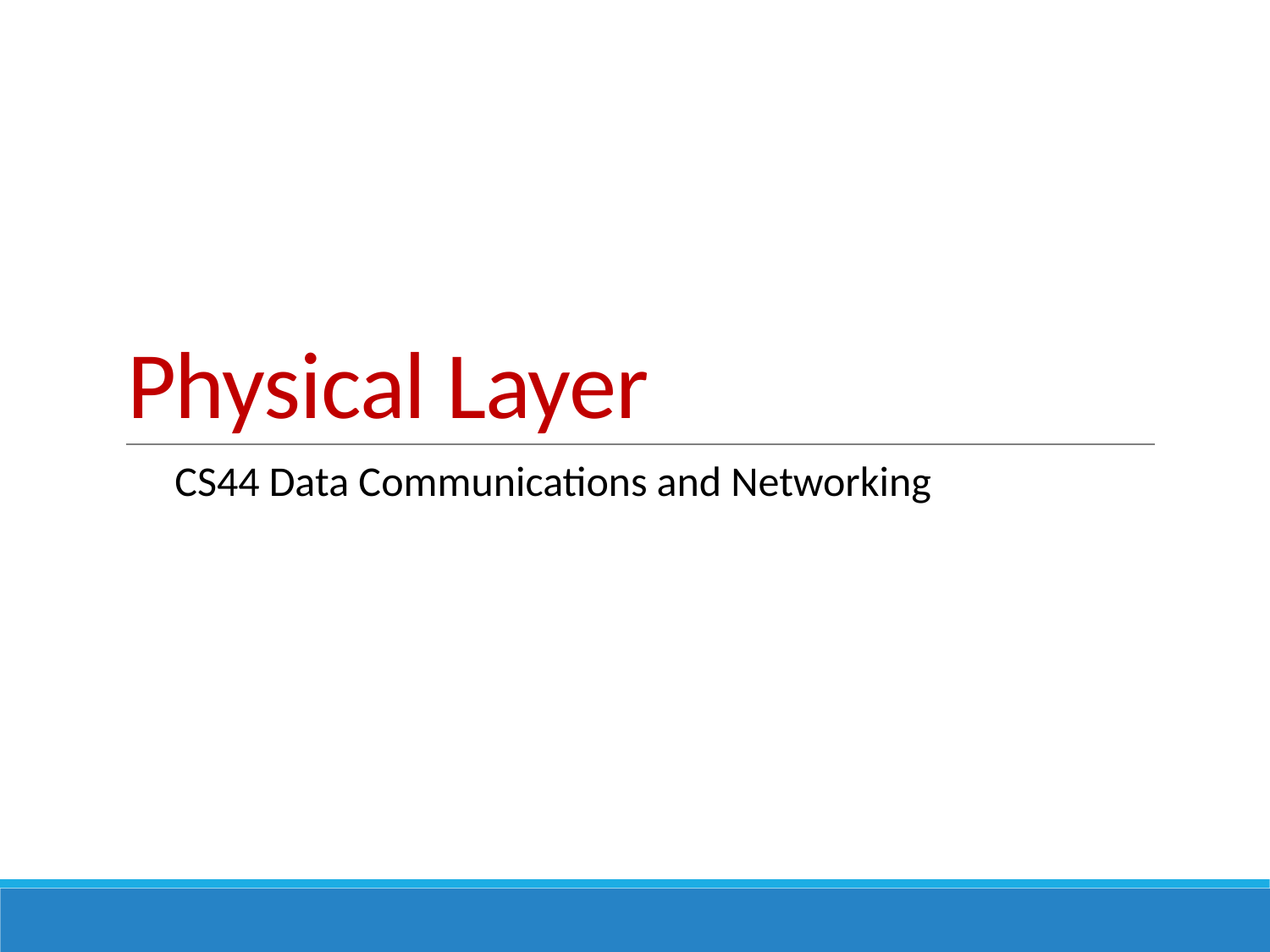

# Physical Layer
CS44 Data Communications and Networking